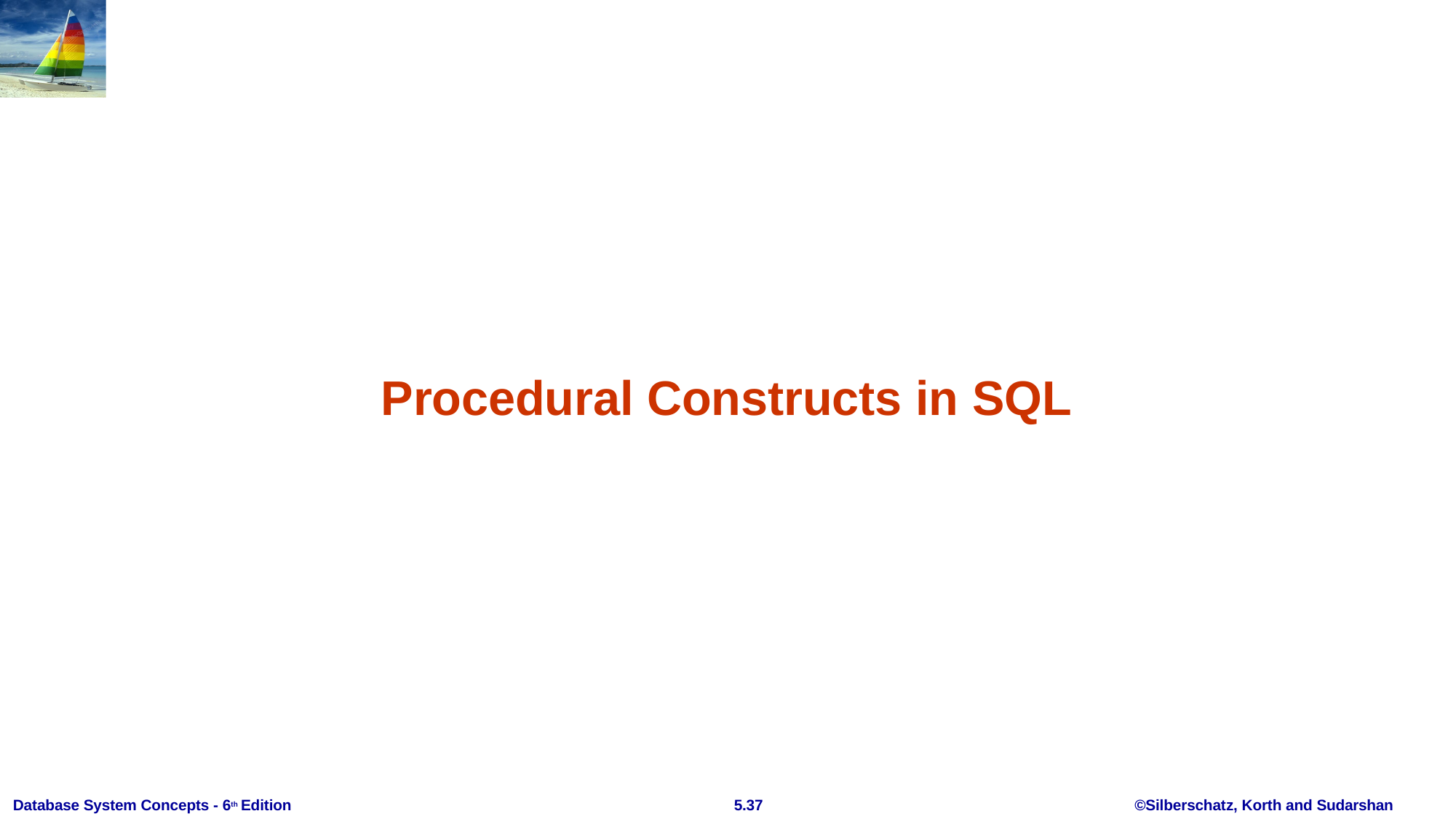

# Procedural Constructs in SQL
Database System Concepts - 6th Edition
5.37
©Silberschatz, Korth and Sudarshan